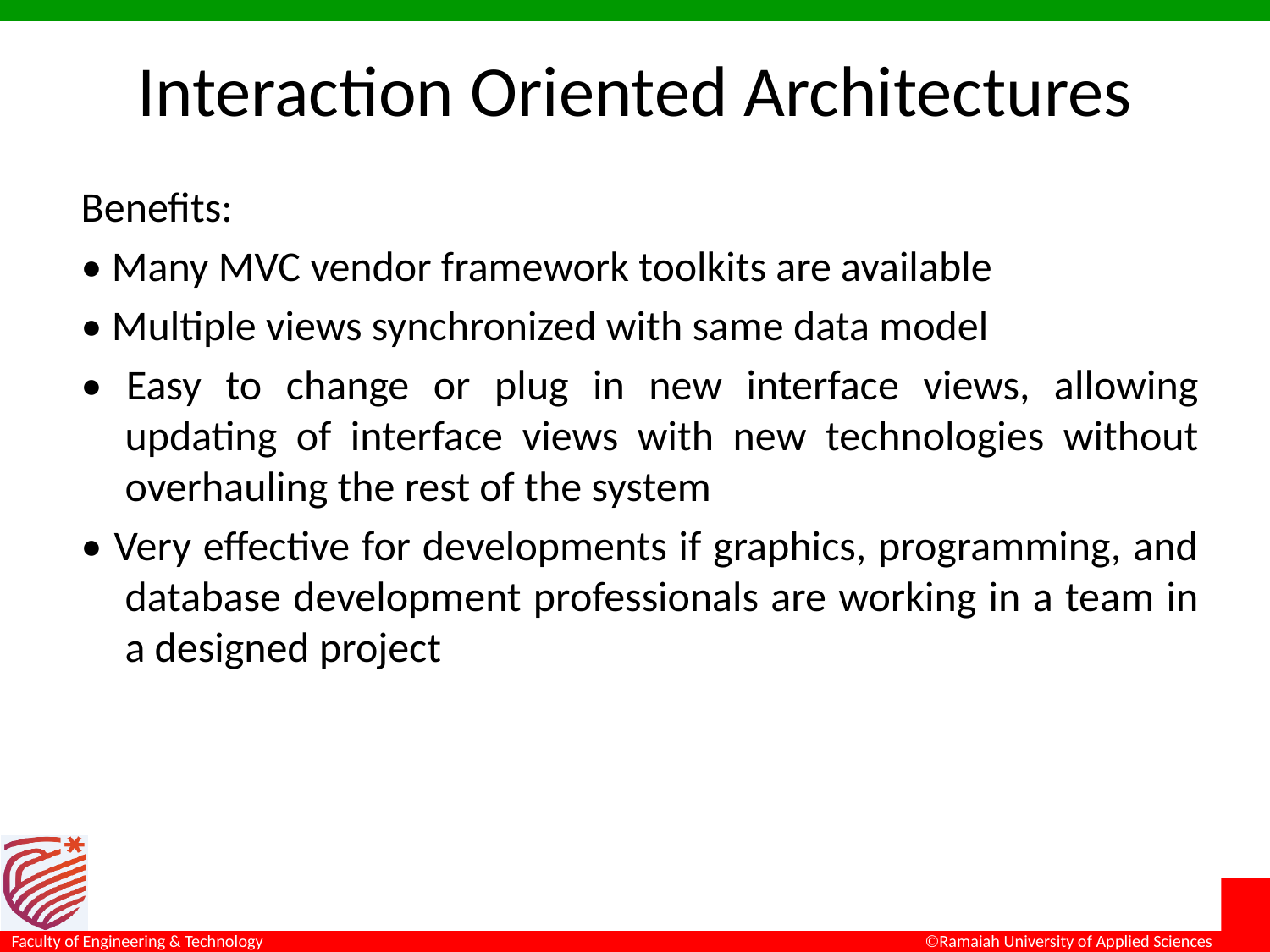

# Interaction Oriented Architectures
Benefits:
• Many MVC vendor framework toolkits are available
• Multiple views synchronized with same data model
• Easy to change or plug in new interface views, allowing updating of interface views with new technologies without overhauling the rest of the system
• Very effective for developments if graphics, programming, and database development professionals are working in a team in a designed project